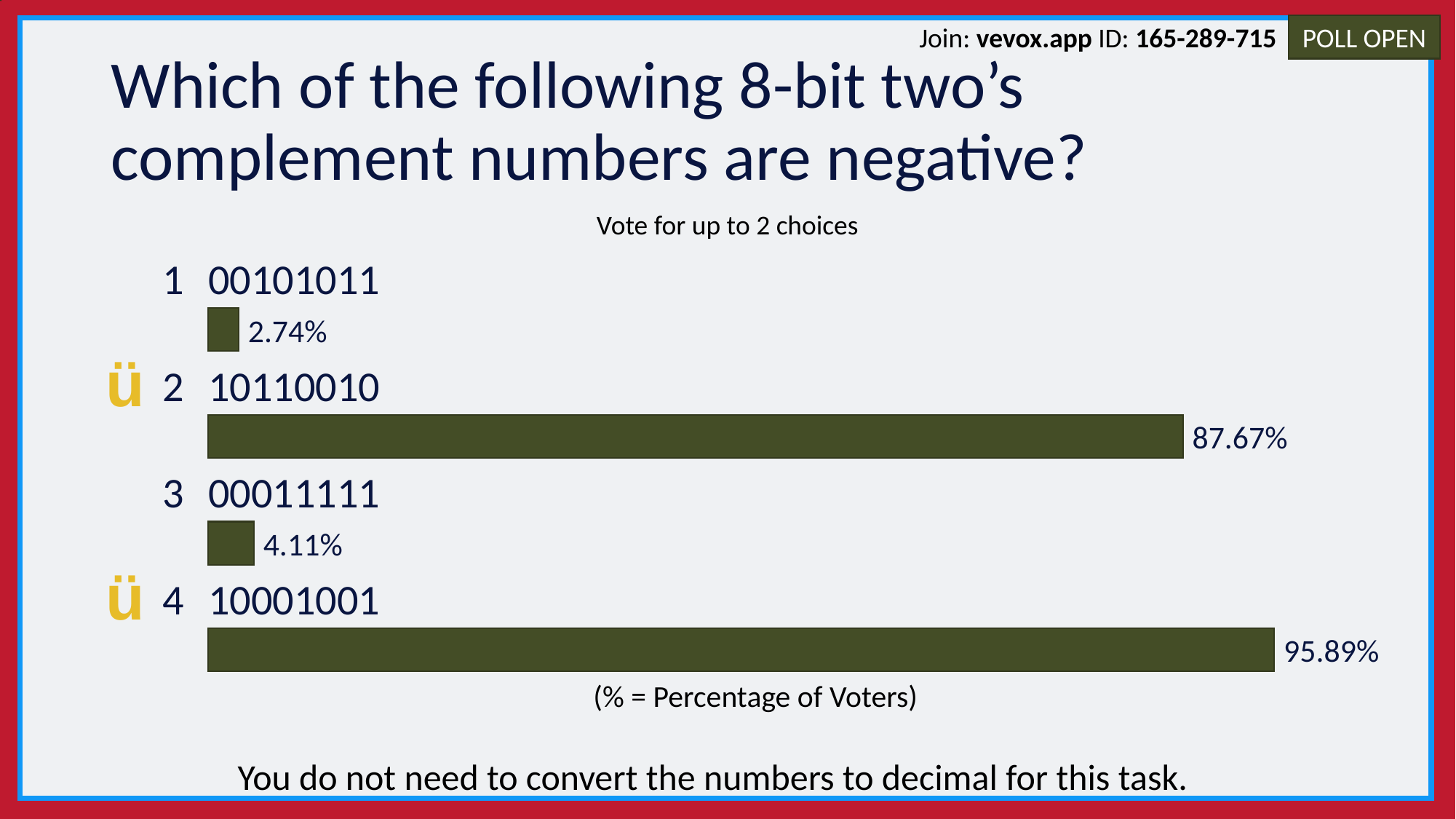

Join: vevox.app ID: 165-289-715
POLL OPEN
# Which of the following 8-bit two’s complement numbers are negative?
Vote for up to 2 choices

1
00101011

2.74%
2
10110010

87.67%
3
00011111

4.11%
4
10001001

95.89%
ü
ü
(% = Percentage of Voters)
You do not need to convert the numbers to decimal for this task.

Vote Trigger